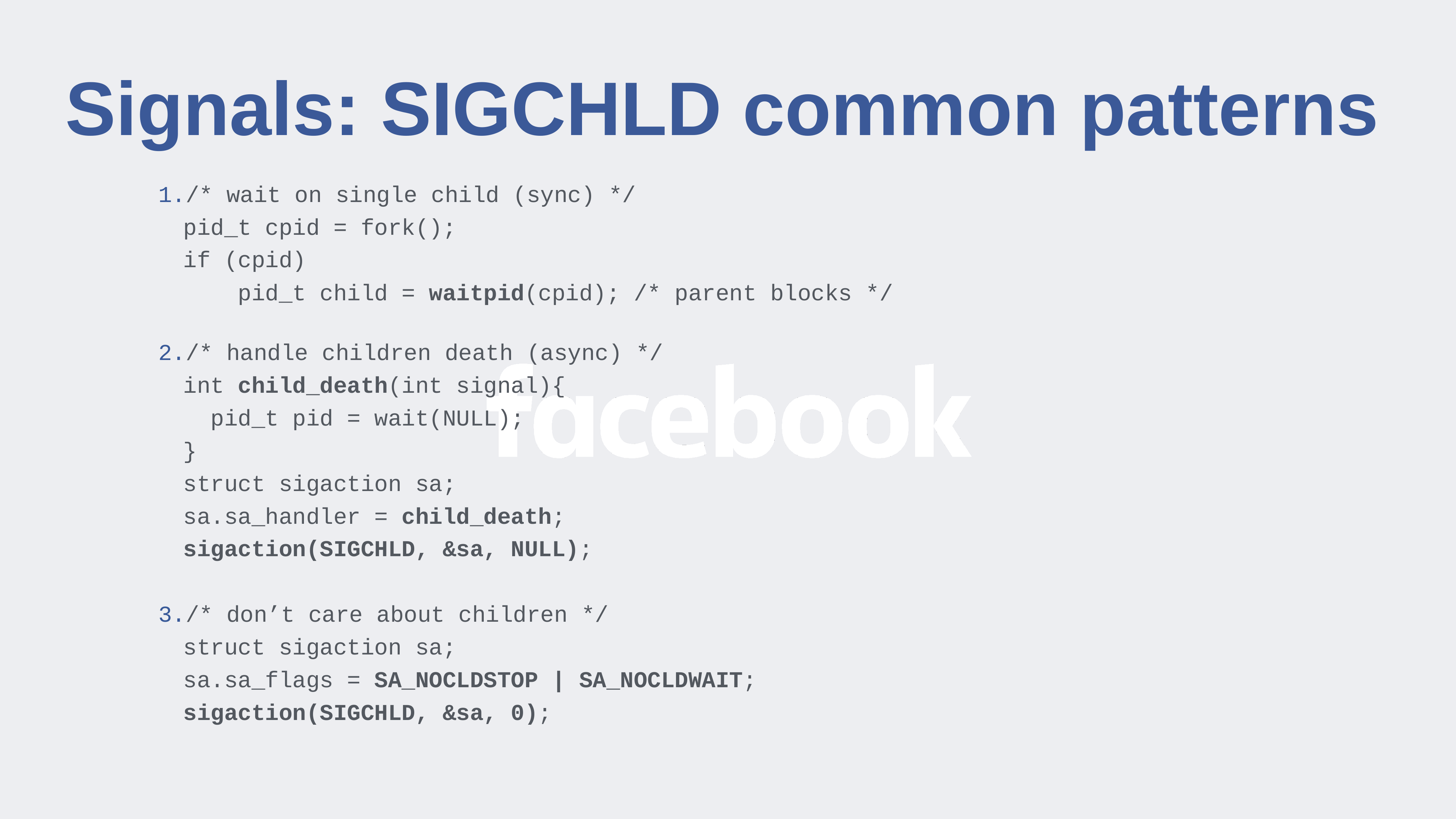

# Signals: SIGCHLD common patterns
/* wait on single child (sync) */
pid_t cpid = fork();
if (cpid)
	pid_t child = waitpid(cpid); /* parent blocks */
/* handle children death (async) */
int child_death(int signal){
  pid_t pid = wait(NULL);
}
struct sigaction sa;
sa.sa_handler = child_death;
sigaction(SIGCHLD, &sa, NULL);

/* don’t care about children */
struct sigaction sa;
sa.sa_flags = SA_NOCLDSTOP | SA_NOCLDWAIT;
sigaction(SIGCHLD, &sa, 0);